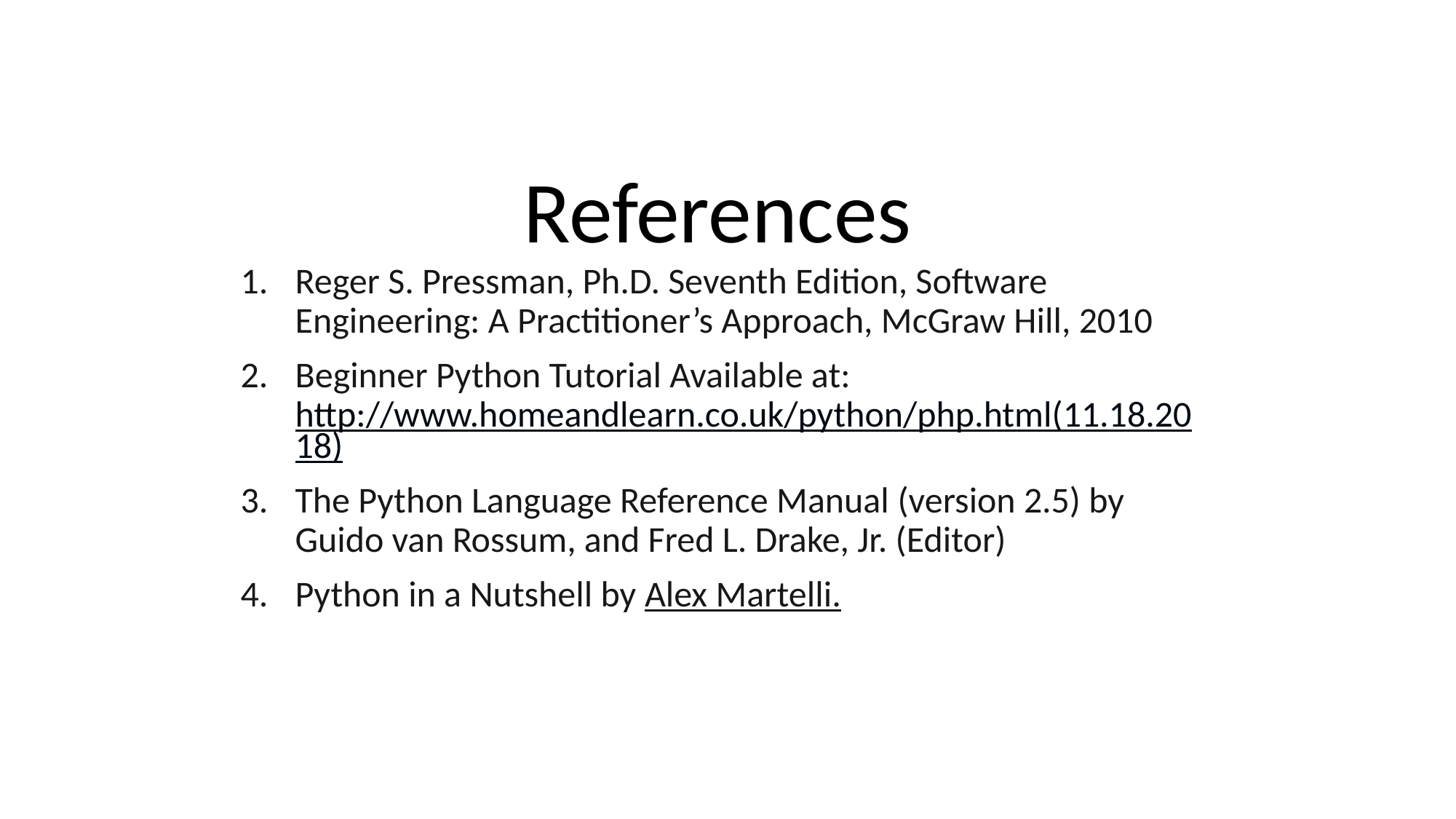

# References
Reger S. Pressman, Ph.D. Seventh Edition, Software Engineering: A Practitioner’s Approach, McGraw Hill, 2010
Beginner Python Tutorial Available at: http://www.homeandlearn.co.uk/python/php.html(11.18.2018)
The Python Language Reference Manual (version 2.5) by Guido van Rossum, and Fred L. Drake, Jr. (Editor)
Python in a Nutshell by Alex Martelli.